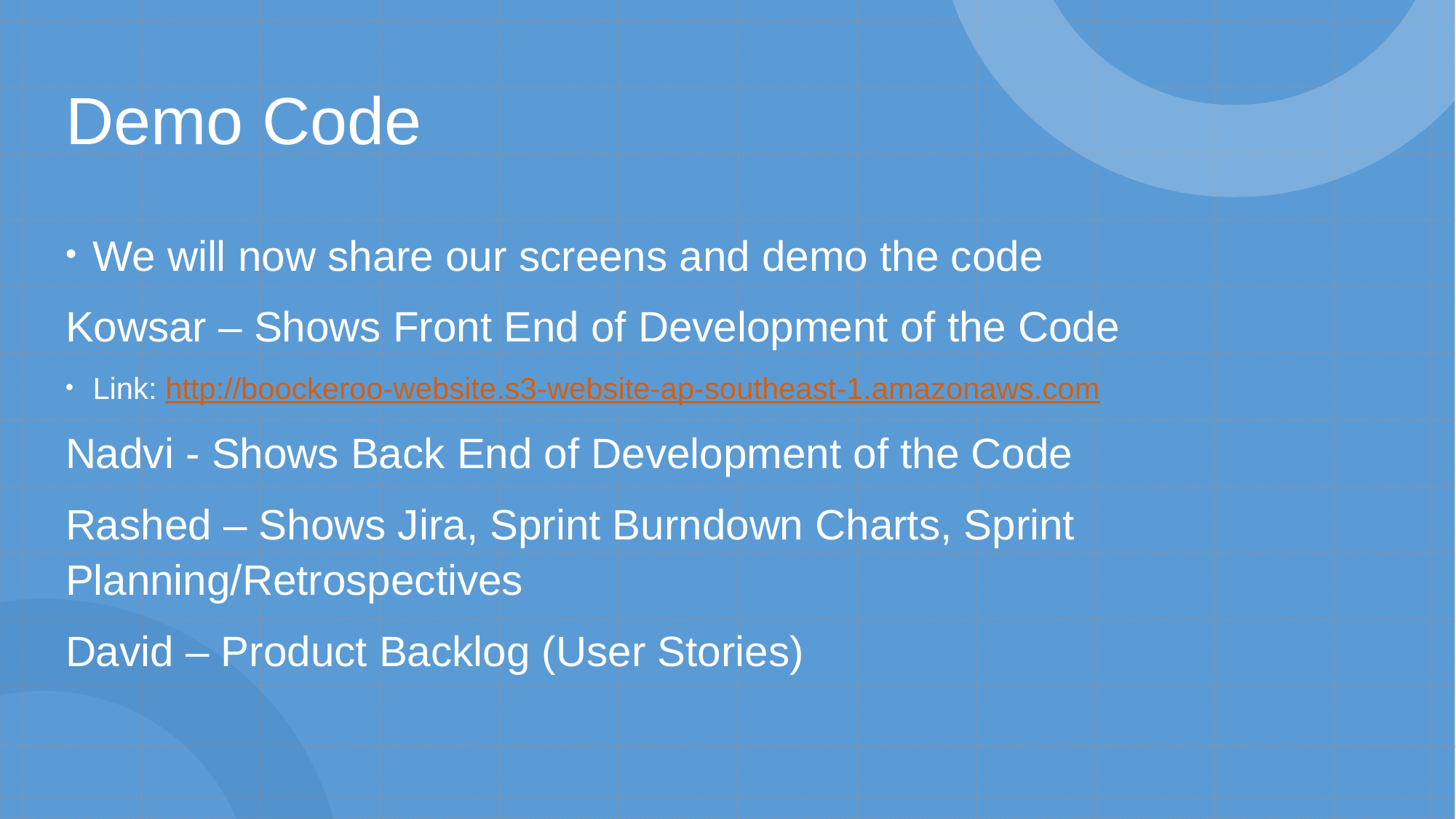

# Demo Code
We will now share our screens and demo the code
Kowsar – Shows Front End of Development of the Code
Link: http://boockeroo-website.s3-website-ap-southeast-1.amazonaws.com
Nadvi - Shows Back End of Development of the Code
Rashed – Shows Jira, Sprint Burndown Charts, Sprint Planning/Retrospectives
David – Product Backlog (User Stories)